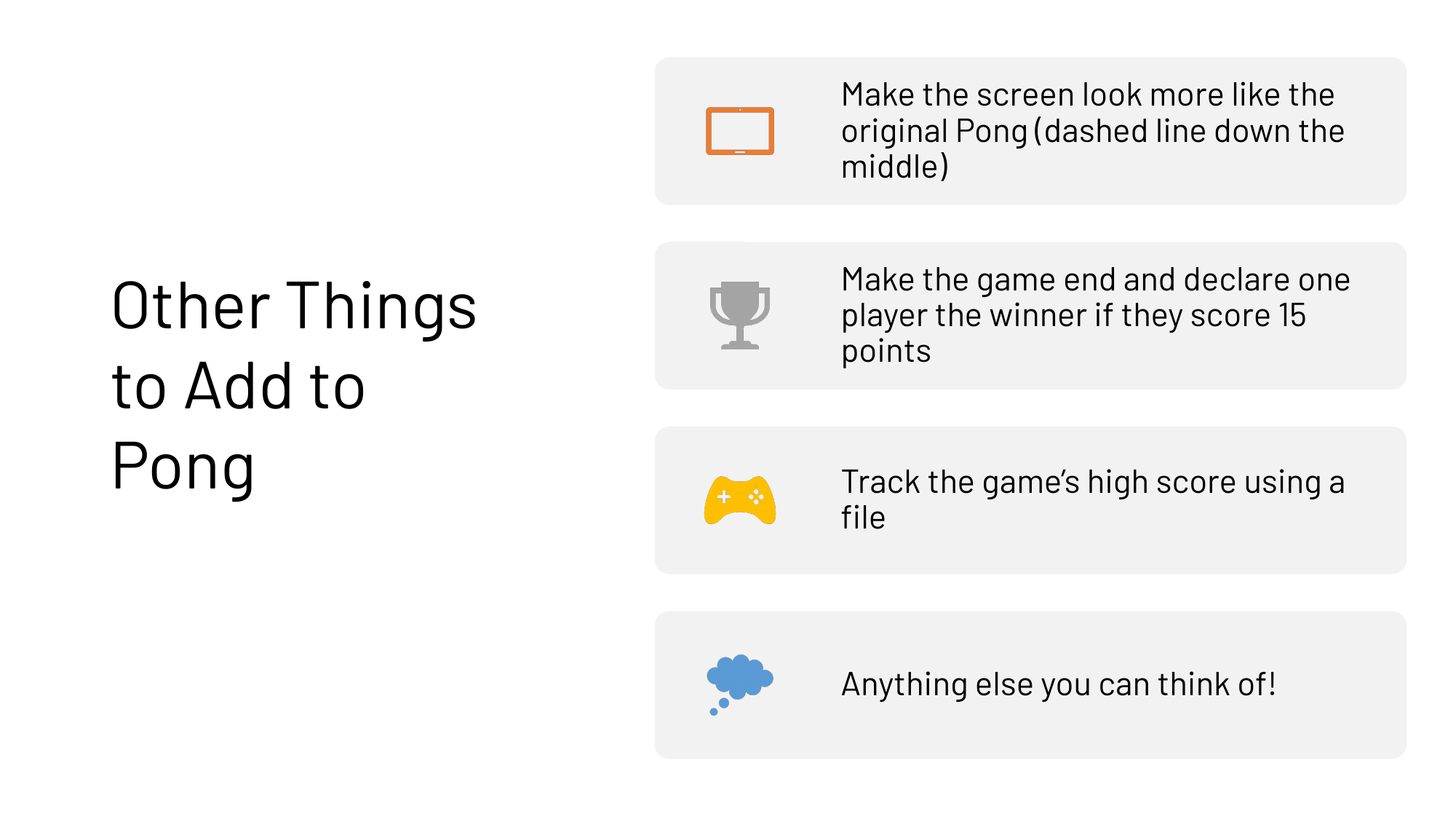

Make the screen look more like the original Pong (dashed line down the middle)
Make the game end and declare one player the winner if they score 15 points
Track the game’s high score using a file
Anything else you can think of!
# Other Things to Add to Pong
Other Things to Add to Pong